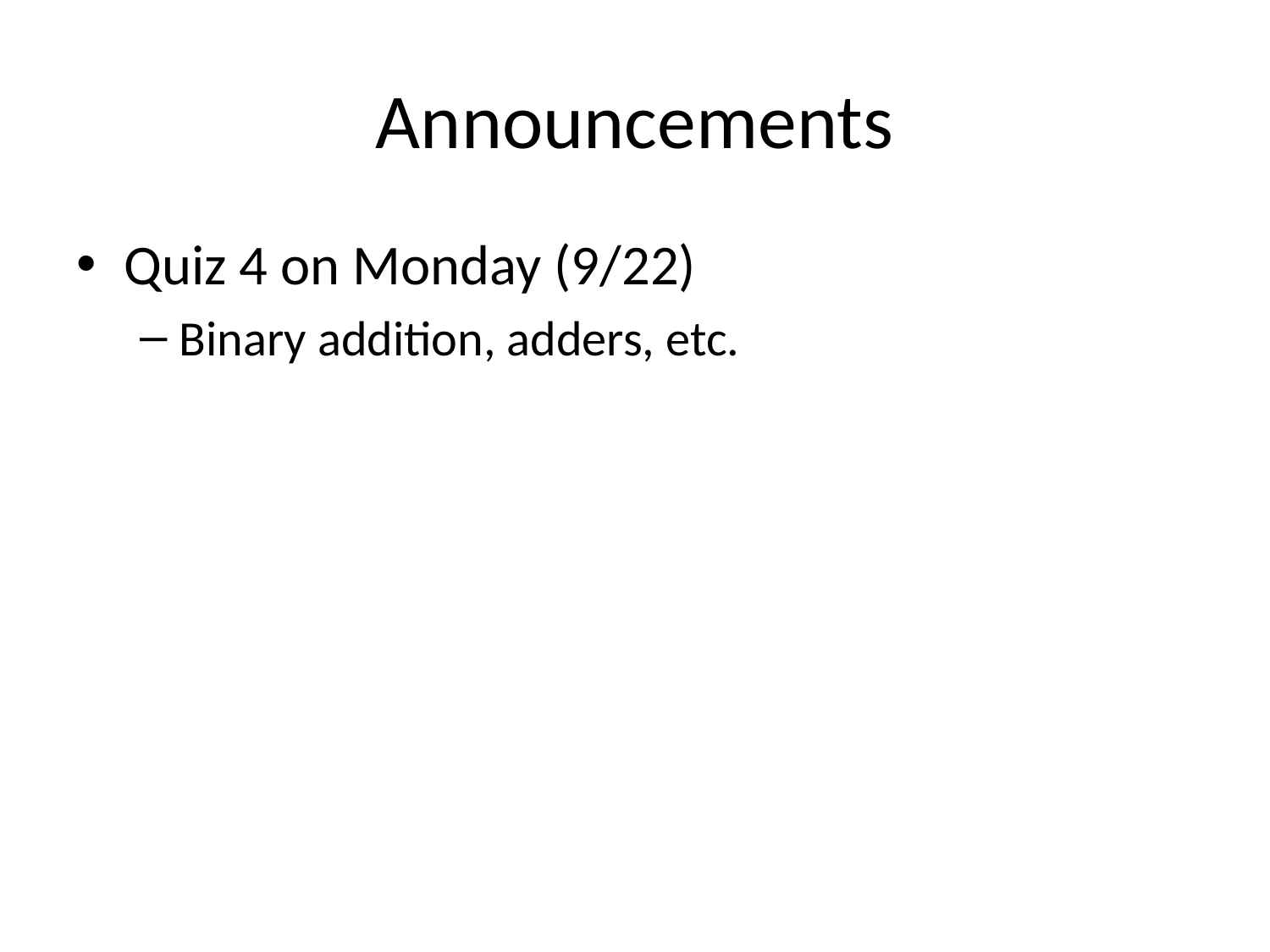

# Announcements
Quiz 4 on Monday (9/22)
Binary addition, adders, etc.